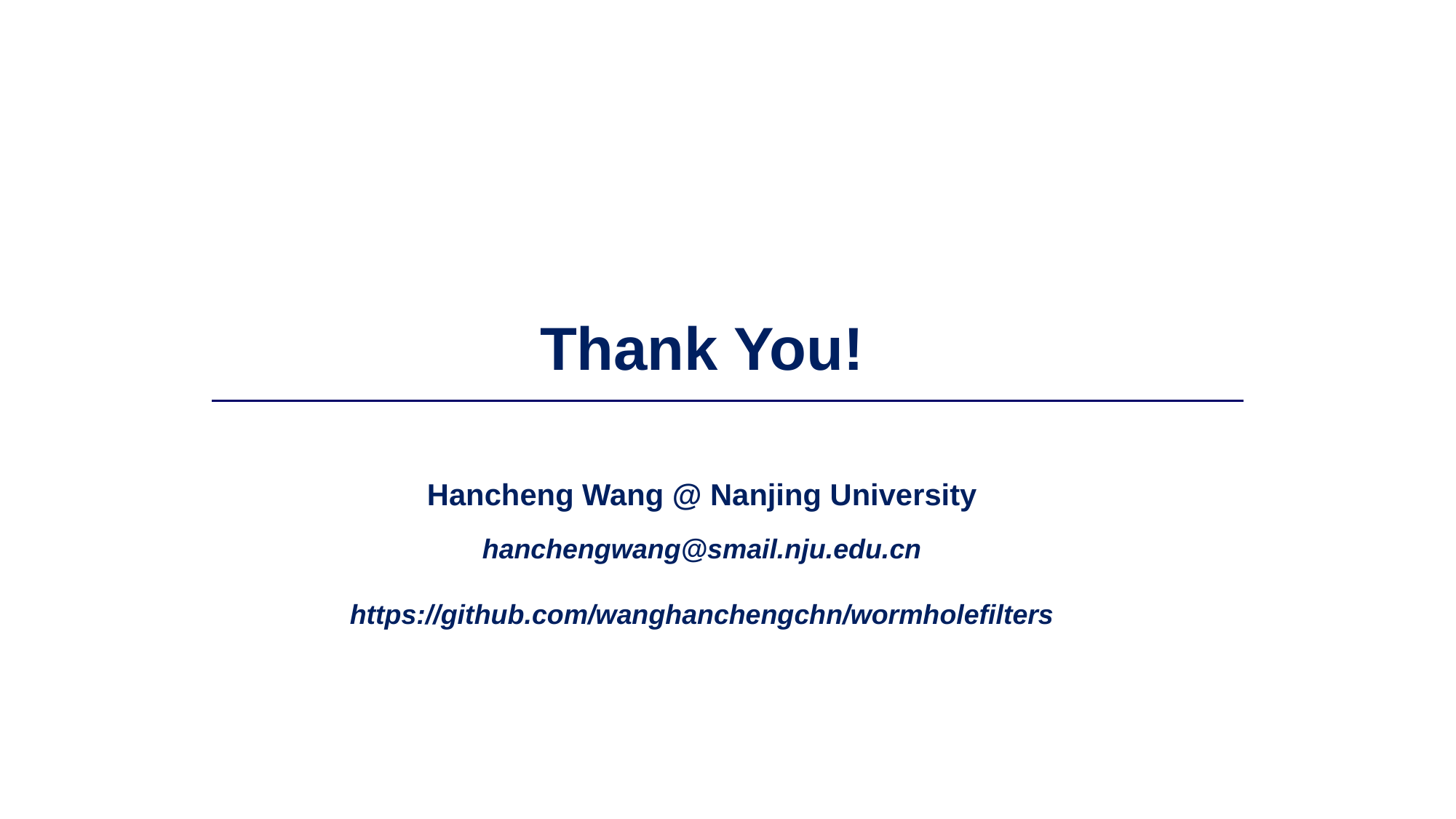

Thank You!
Hancheng Wang @ Nanjing University
hanchengwang@smail.nju.edu.cn

https://github.com/wanghanchengchn/wormholefilters